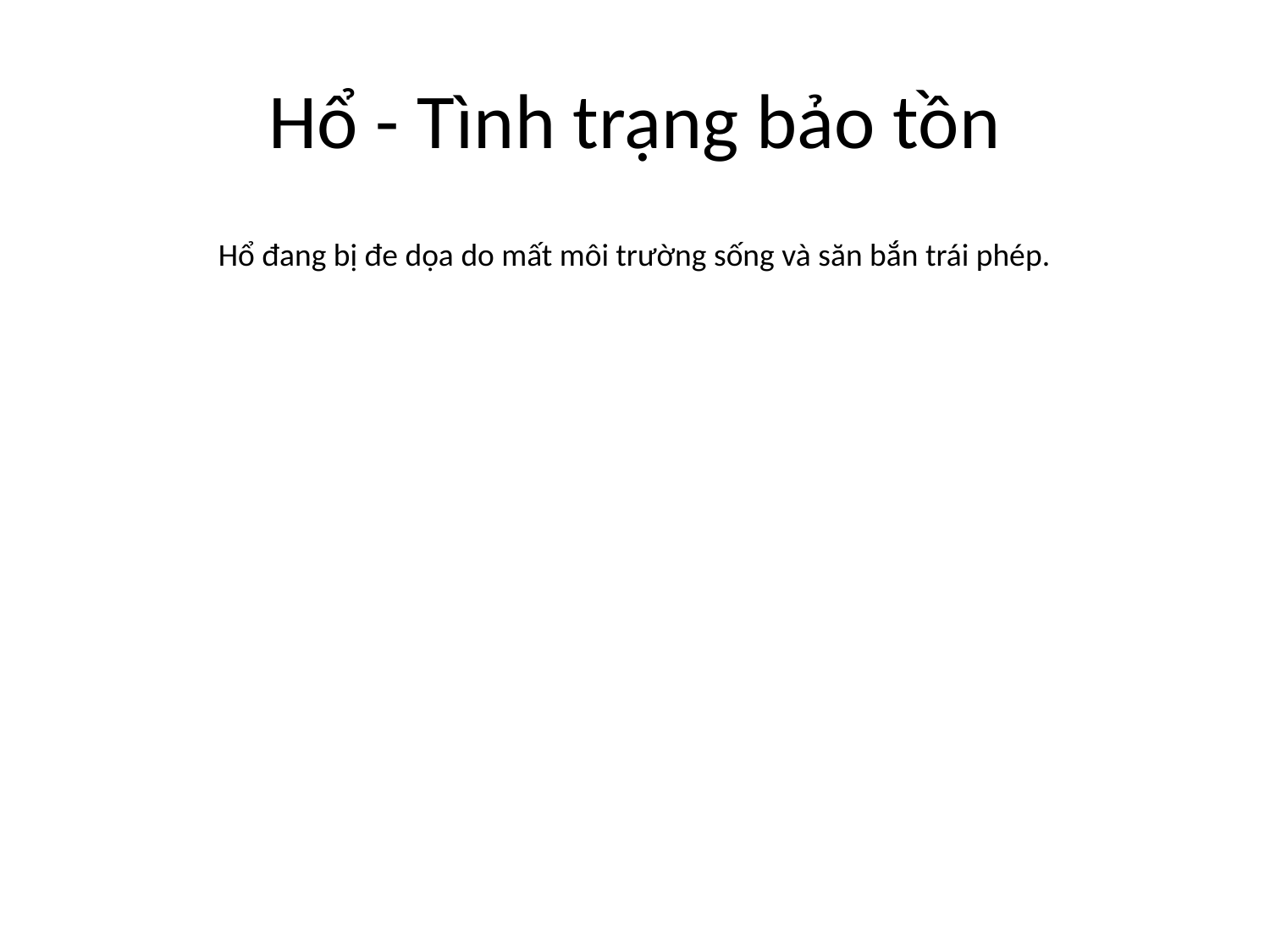

# Hổ - Tình trạng bảo tồn

Hổ đang bị đe dọa do mất môi trường sống và săn bắn trái phép.